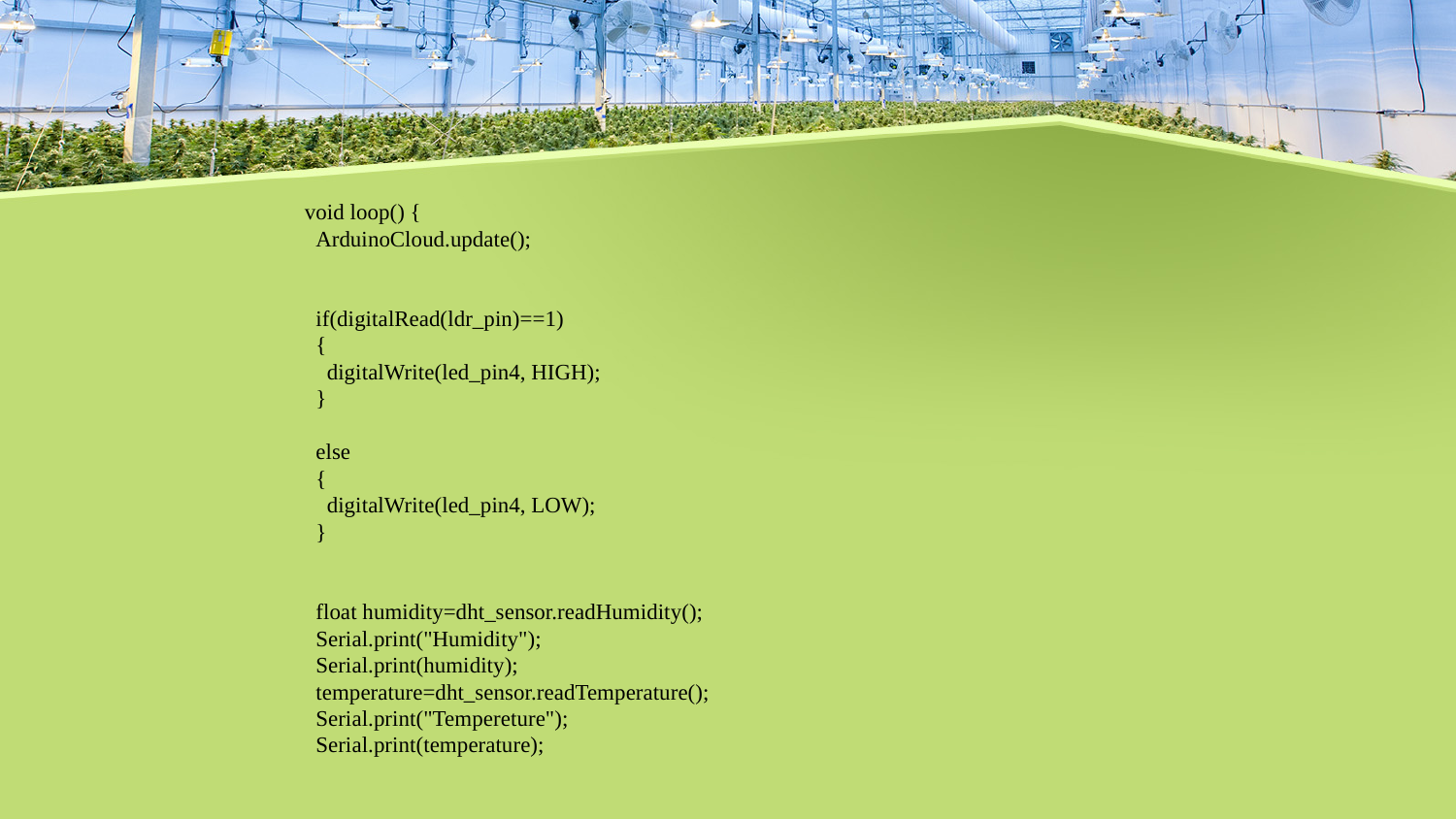

void loop() {
  ArduinoCloud.update();

  if(digitalRead(ldr_pin)==1)
  {
    digitalWrite(led_pin4, HIGH);
  }

  else
  {
    digitalWrite(led_pin4, LOW);
  }

  float humidity=dht_sensor.readHumidity();
  Serial.print("Humidity");
  Serial.print(humidity);
  temperature=dht_sensor.readTemperature();
  Serial.print("Tempereture");
  Serial.print(temperature);